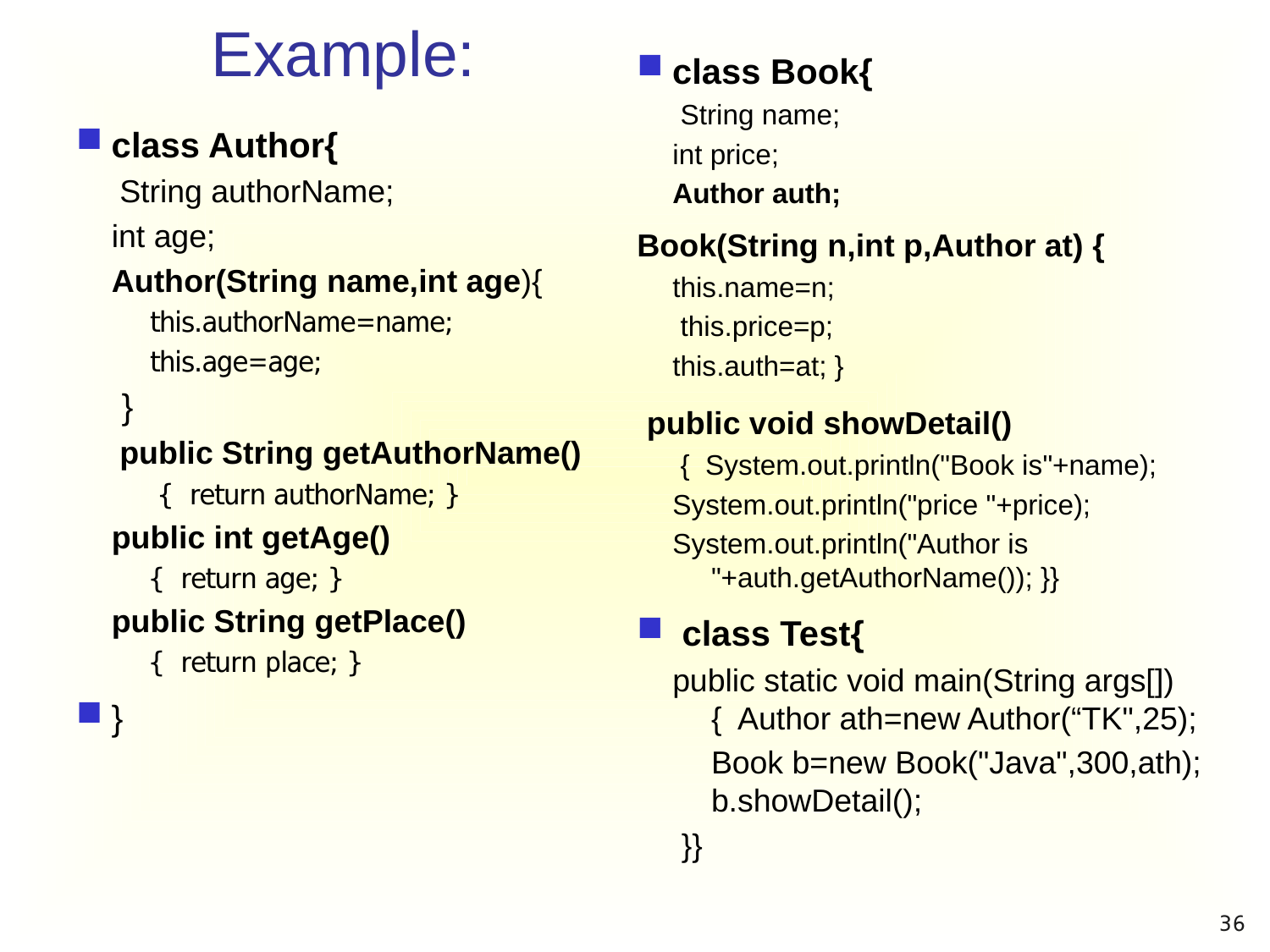

# Example:
class Book{
 String name;
int price;
Author auth;
Book(String n,int p,Author at) {
this.name=n;
 this.price=p;
this.auth=at; }
 public void showDetail()
 {  System.out.println("Book is"+name);
System.out.println("price "+price);
System.out.println("Author is "+auth.getAuthorName()); }}
 class Test{
public static void main(String args[]) {  Author ath=new Author(“TK",25);
	Book b=new Book("Java",300,ath);  b.showDetail();
 }}

class Author{
 String authorName;
int age;
Author(String name,int age){
this.authorName=name;
this.age=age;
 }
 public String getAuthorName()
 {  return authorName; }
public int getAge()
{  return age; }
public String getPlace()
{  return place; }
}
36